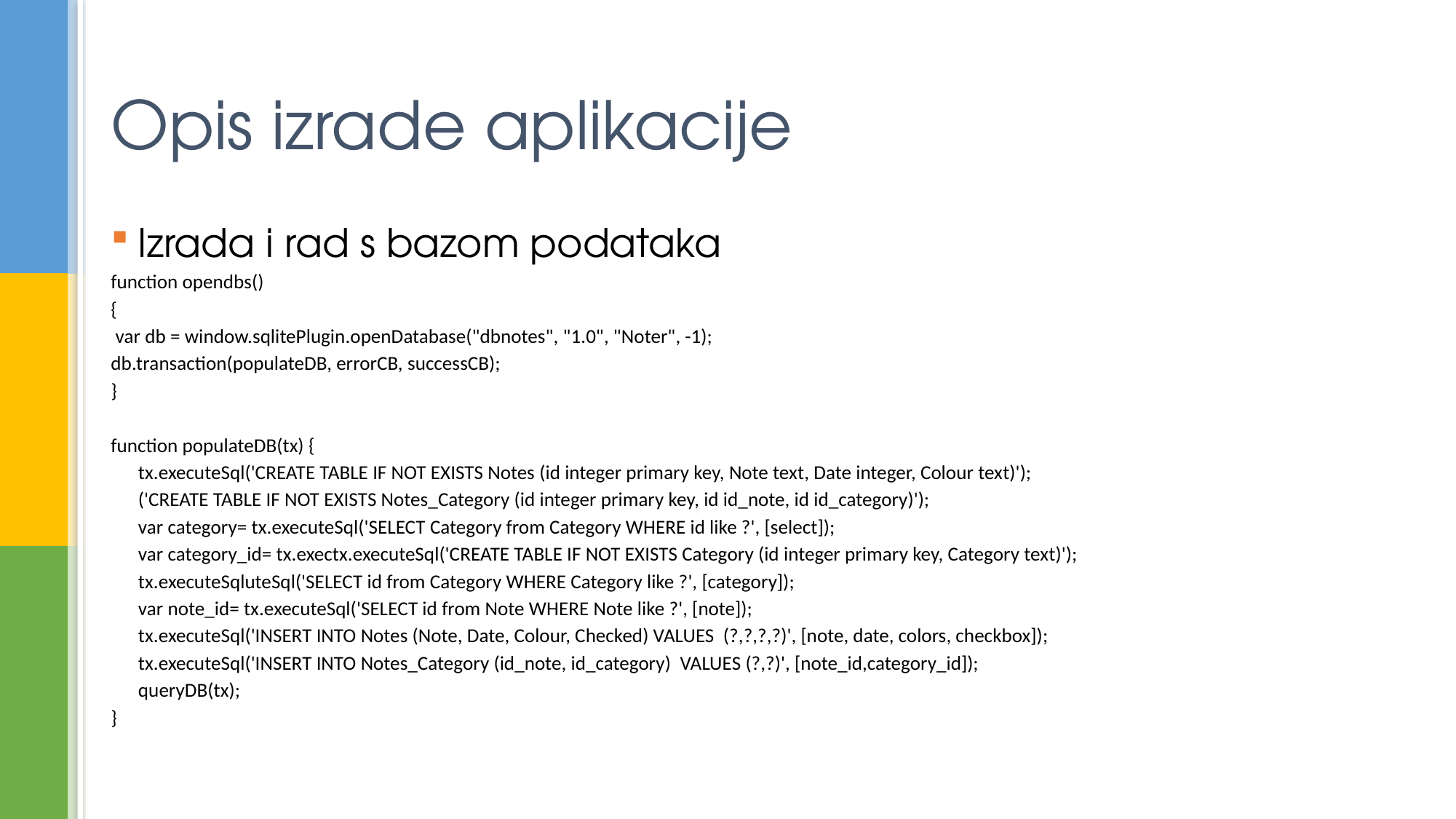

# Opis izrade aplikacije
Izrada i rad s bazom podataka
function opendbs()
{
 var db = window.sqlitePlugin.openDatabase("dbnotes", "1.0", "Noter", -1);
db.transaction(populateDB, errorCB, successCB);
}

function populateDB(tx) {
      tx.executeSql('CREATE TABLE IF NOT EXISTS Notes (id integer primary key, Note text, Date integer, Colour text)');
      ('CREATE TABLE IF NOT EXISTS Notes_Category (id integer primary key, id id_note, id id_category)');
      var category= tx.executeSql('SELECT Category from Category WHERE id like ?', [select]);
      var category_id= tx.exectx.executeSql('CREATE TABLE IF NOT EXISTS Category (id integer primary key, Category text)');
      tx.executeSqluteSql('SELECT id from Category WHERE Category like ?', [category]);
      var note_id= tx.executeSql('SELECT id from Note WHERE Note like ?', [note]);
      tx.executeSql('INSERT INTO Notes (Note, Date, Colour, Checked) VALUES  (?,?,?,?)', [note, date, colors, checkbox]);
      tx.executeSql('INSERT INTO Notes_Category (id_note, id_category)  VALUES (?,?)', [note_id,category_id]);
      queryDB(tx);
}